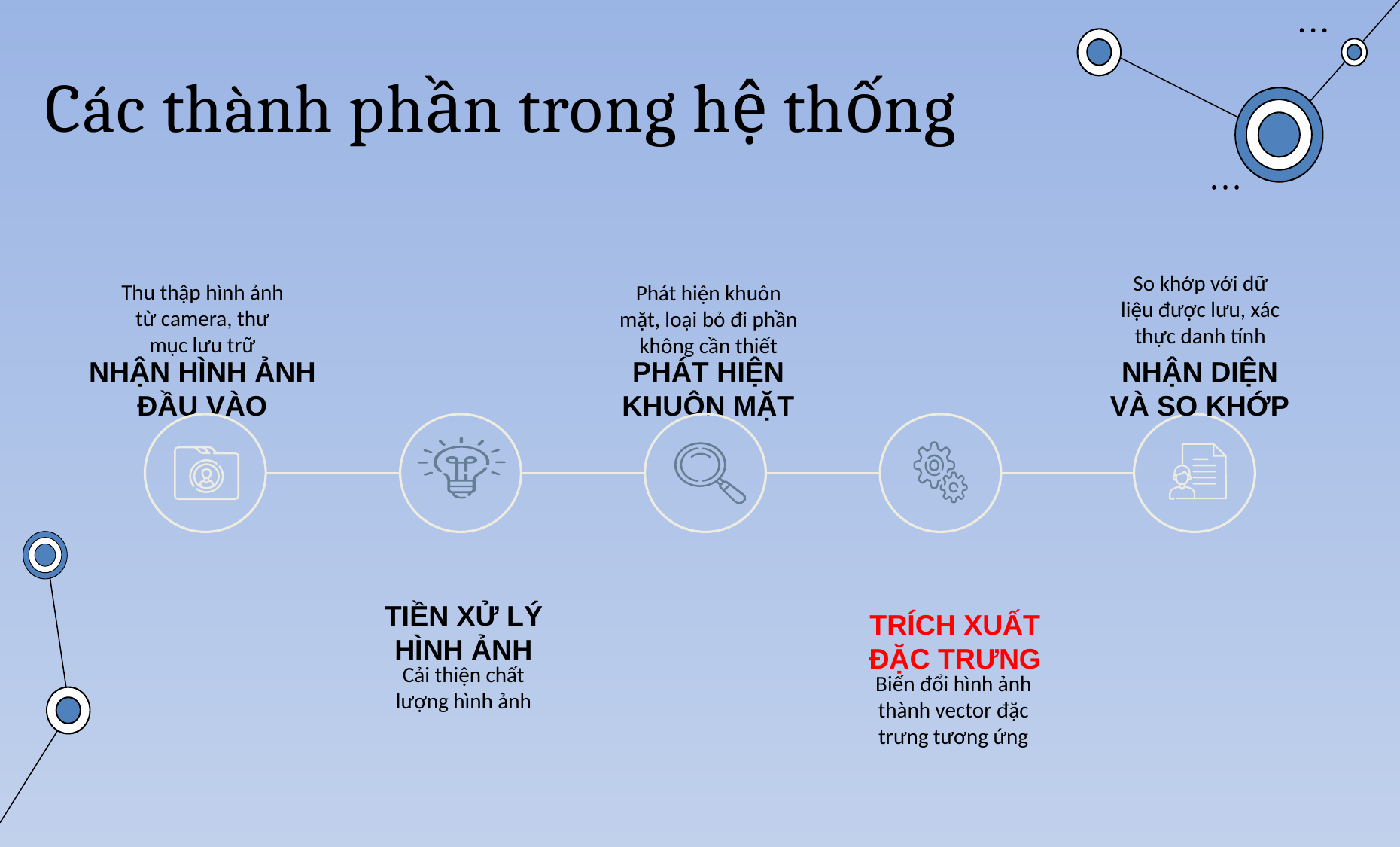

# Các thành phần trong hệ thống
So khớp với dữ liệu được lưu, xác thực danh tính
Thu thập hình ảnh từ camera, thư mục lưu trữ
Phát hiện khuôn mặt, loại bỏ đi phần không cần thiết
NHẬN HÌNH ẢNH ĐẦU VÀO
PHÁT HIỆN KHUÔN MẶT
NHẬN DIỆN VÀ SO KHỚP

TIỀN XỬ LÝ HÌNH ẢNH
TRÍCH XUẤT ĐẶC TRƯNG
Cải thiện chất lượng hình ảnh
Biến đổi hình ảnh thành vector đặc trưng tương ứng